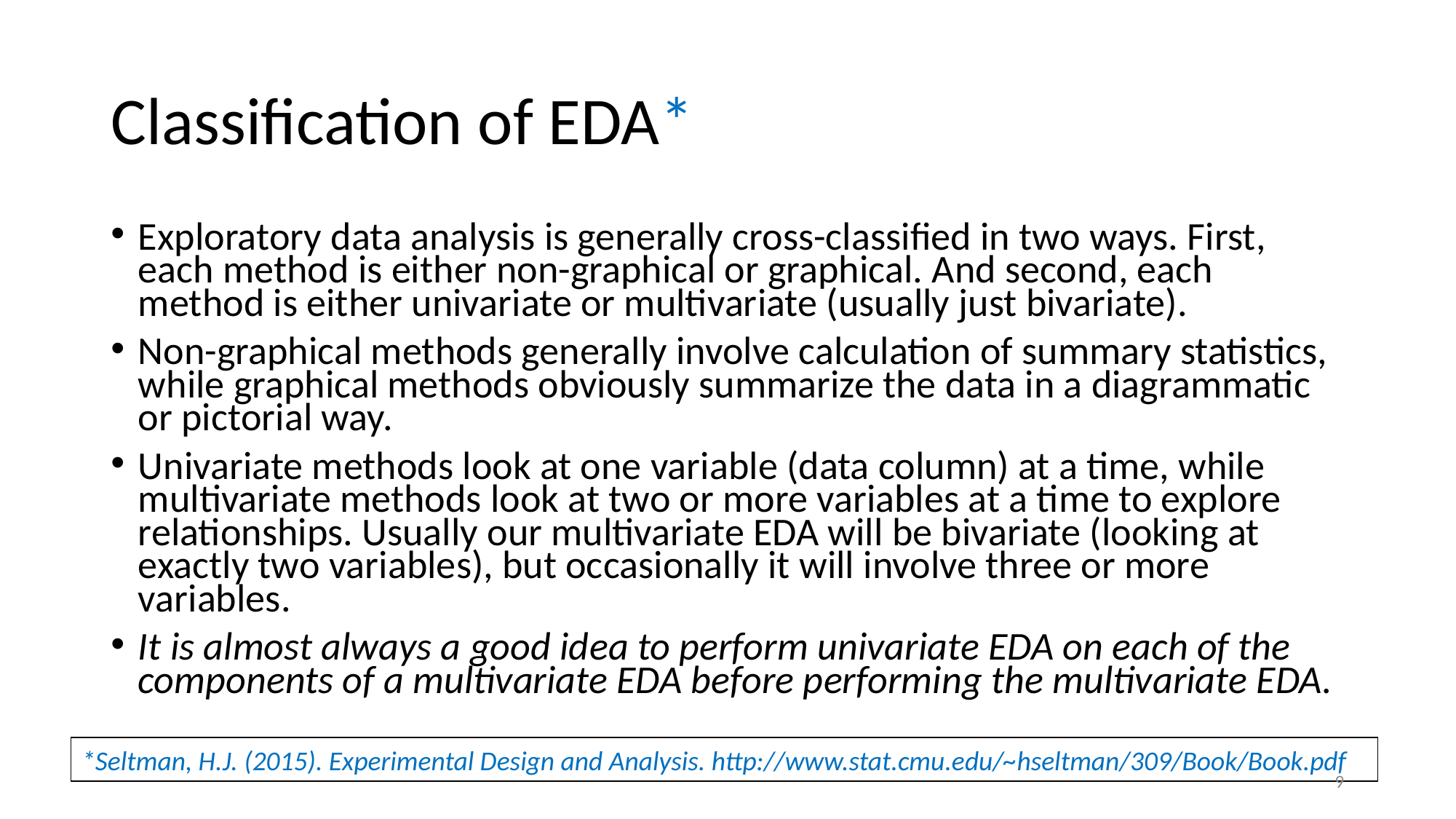

# Classification of EDA*
Exploratory data analysis is generally cross-classified in two ways. First, each method is either non-graphical or graphical. And second, each method is either univariate or multivariate (usually just bivariate).
Non-graphical methods generally involve calculation of summary statistics, while graphical methods obviously summarize the data in a diagrammatic or pictorial way.
Univariate methods look at one variable (data column) at a time, while multivariate methods look at two or more variables at a time to explore relationships. Usually our multivariate EDA will be bivariate (looking at exactly two variables), but occasionally it will involve three or more variables.
It is almost always a good idea to perform univariate EDA on each of the components of a multivariate EDA before performing the multivariate EDA.
*Seltman, H.J. (2015). Experimental Design and Analysis. http://www.stat.cmu.edu/~hseltman/309/Book/Book.pdf
9